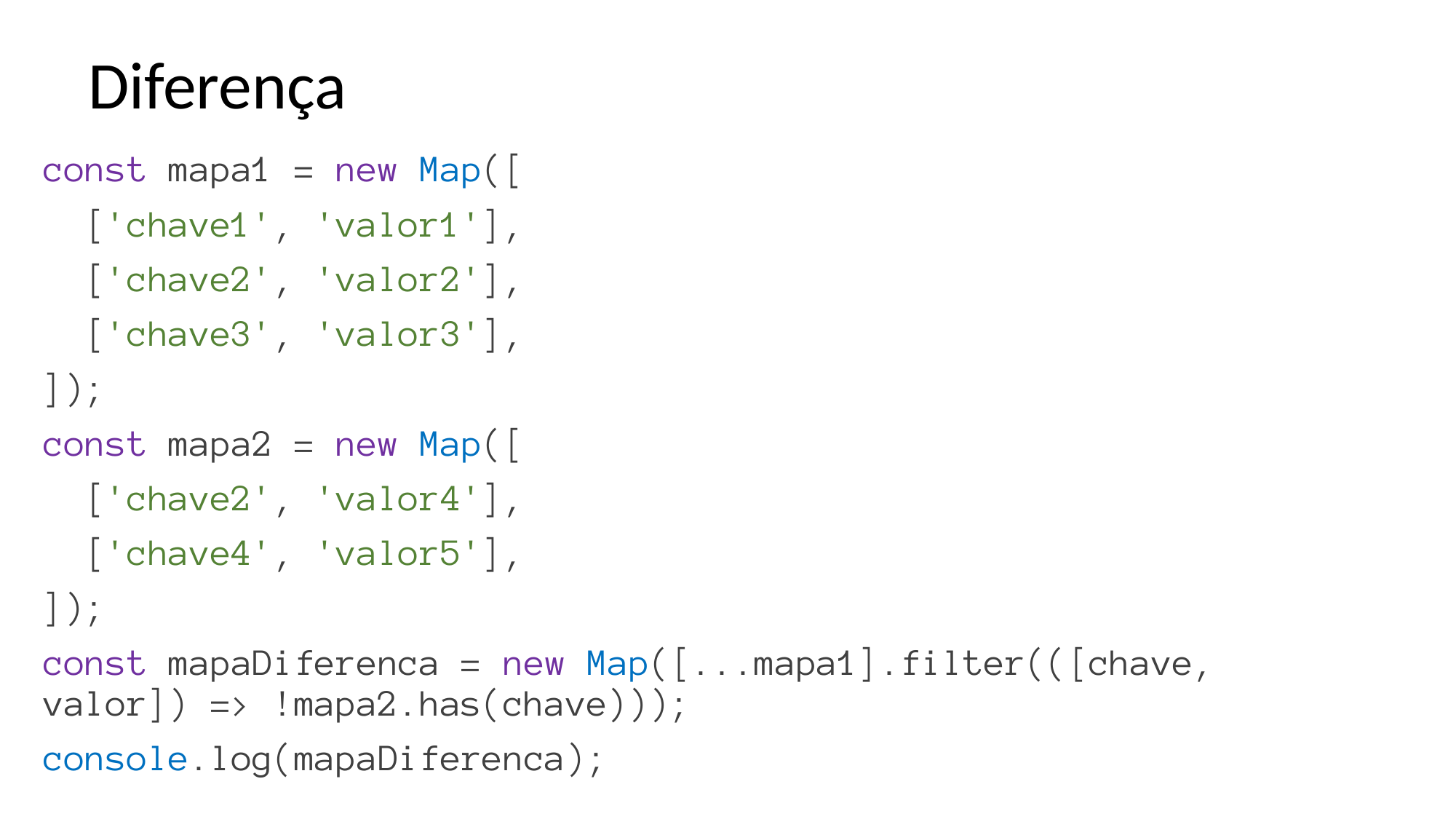

# Diferença
const mapa1 = new Map([
  ['chave1', 'valor1'],
  ['chave2', 'valor2'],
  ['chave3', 'valor3'],
]);
const mapa2 = new Map([
  ['chave2', 'valor4'],
  ['chave4', 'valor5'],
]);
const mapaDiferenca = new Map([...mapa1].filter(([chave, valor]) => !mapa2.has(chave)));
console.log(mapaDiferenca);